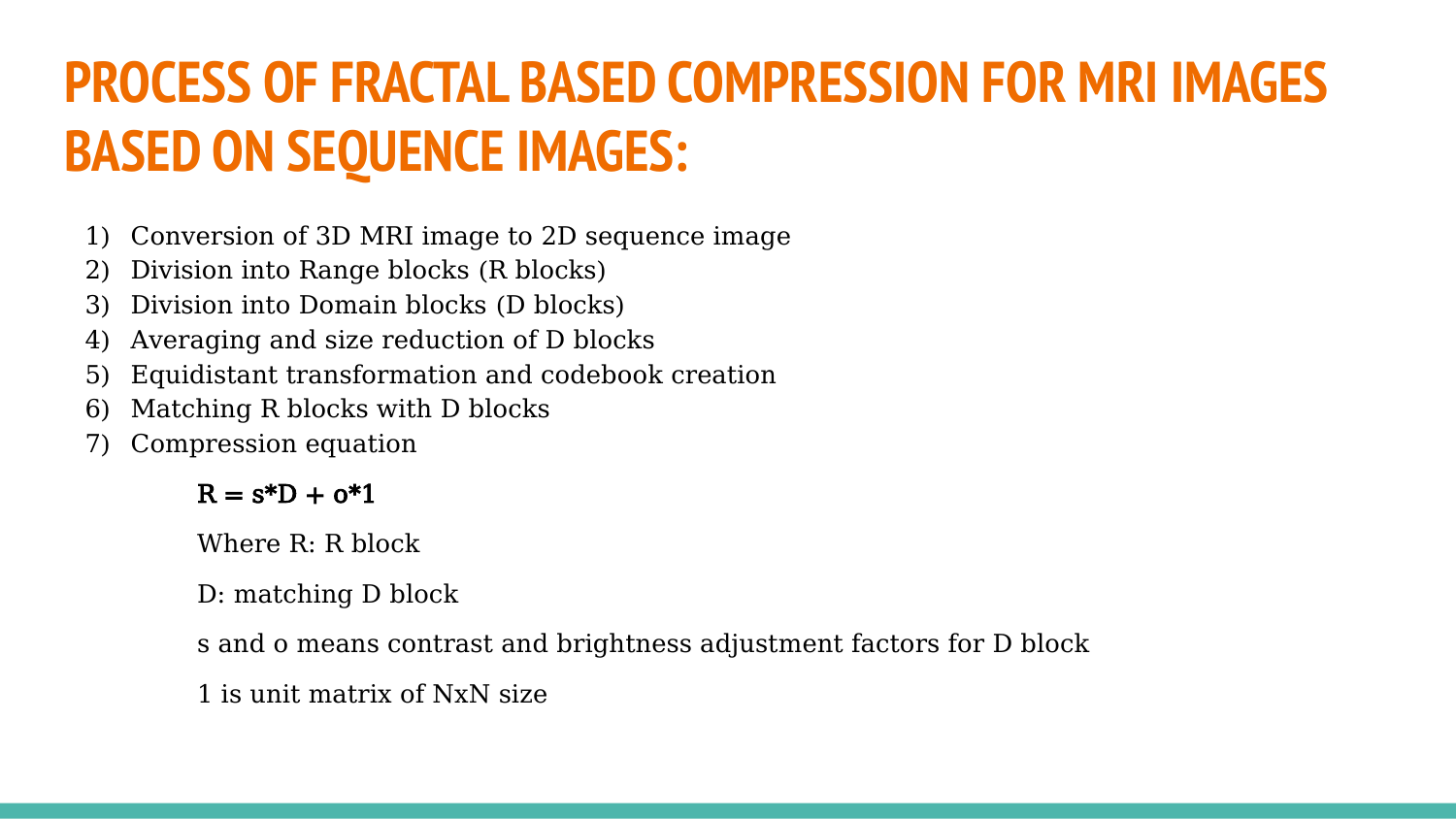

# PROCESS OF FRACTAL BASED COMPRESSION FOR MRI IMAGES BASED ON SEQUENCE IMAGES:
Conversion of 3D MRI image to 2D sequence image
Division into Range blocks (R blocks)
Division into Domain blocks (D blocks)
Averaging and size reduction of D blocks
Equidistant transformation and codebook creation
Matching R blocks with D blocks
Compression equation
R = s*D + o*1
Where R: R block
D: matching D block
s and o means contrast and brightness adjustment factors for D block
1 is unit matrix of NxN size